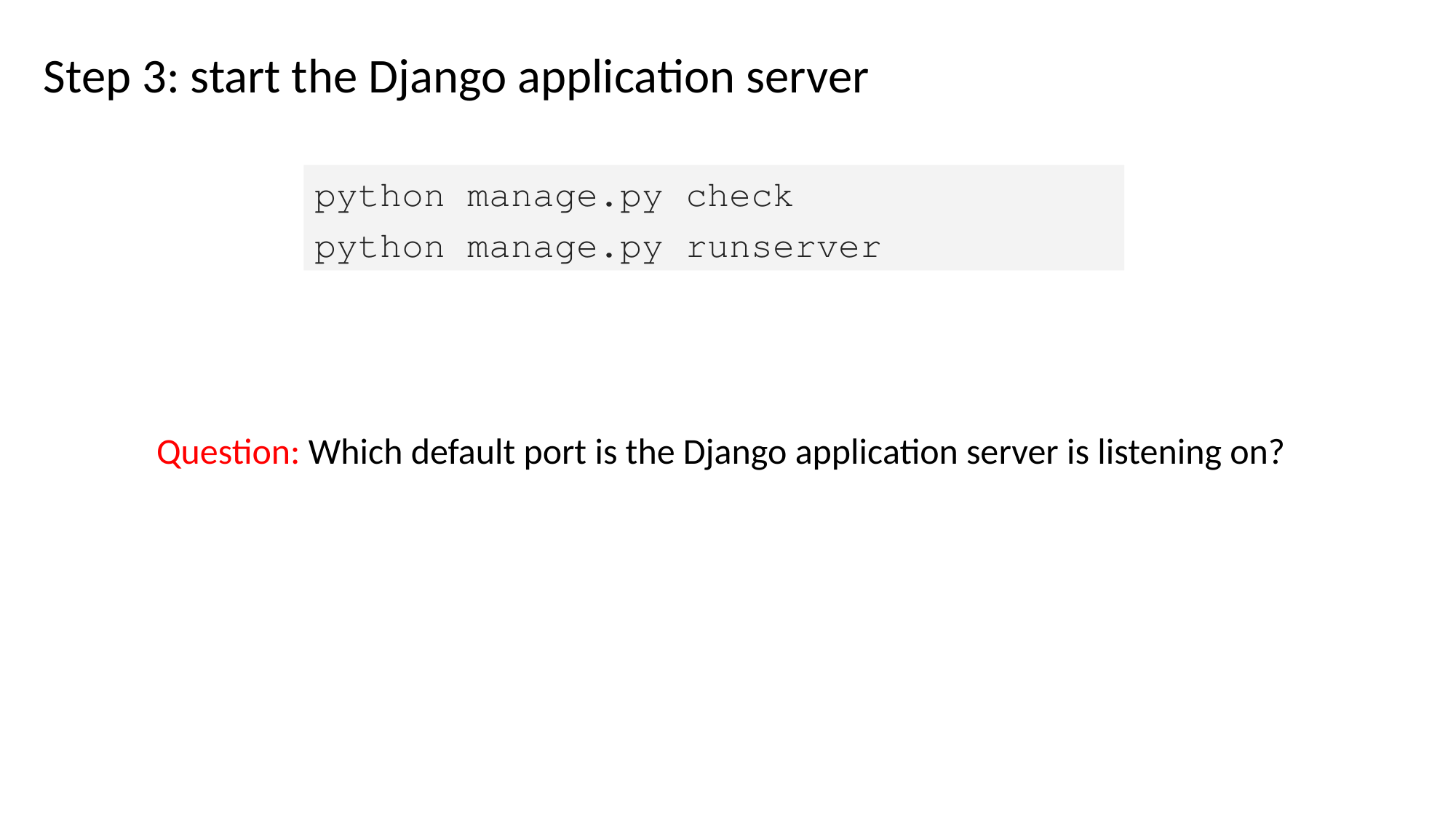

Step 3: start the Django application server
python manage.py check
python manage.py runserver
Question: Which default port is the Django application server is listening on?